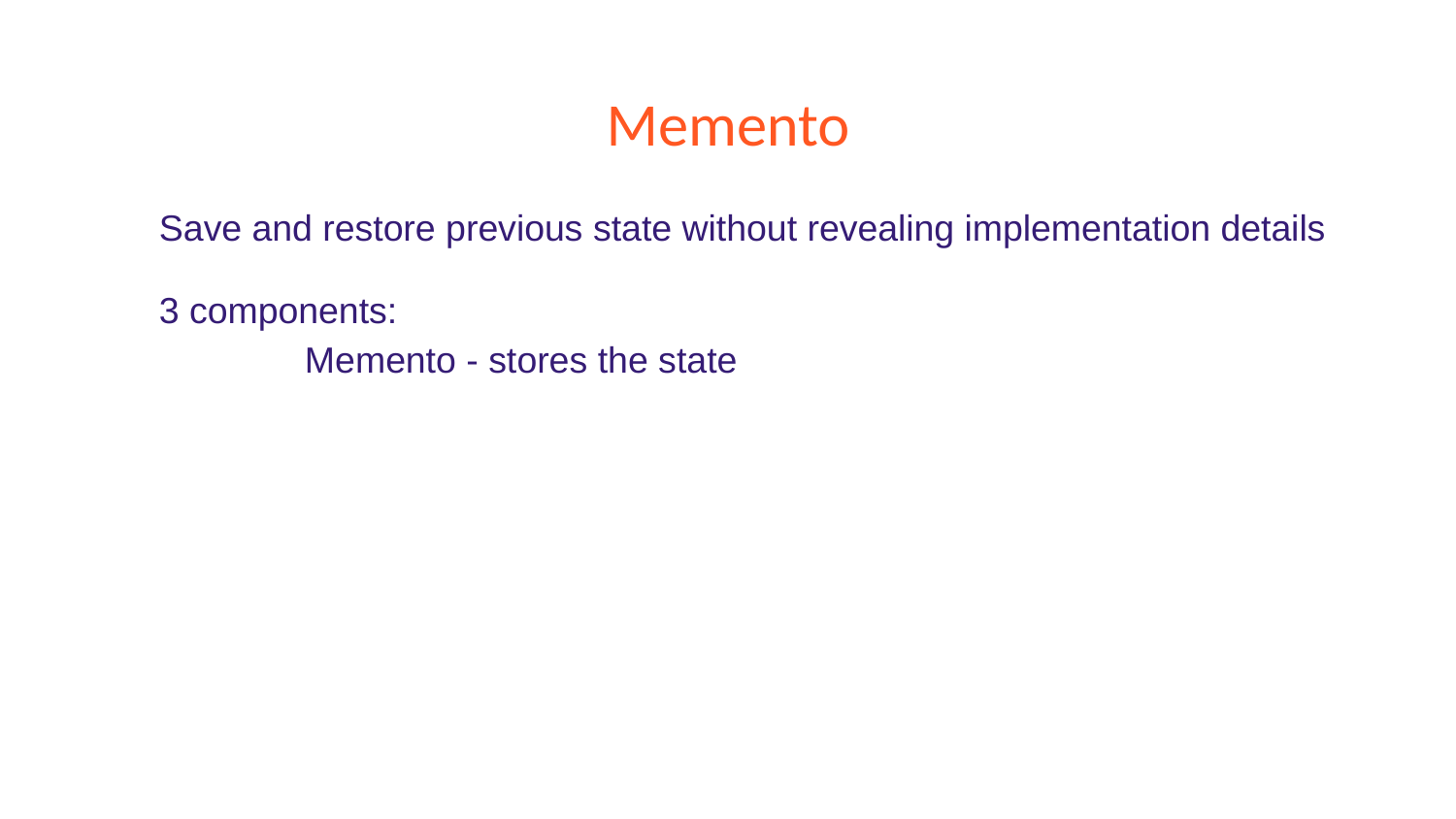

# Memento
Save and restore previous state without revealing implementation details
3 components:
	Memento - stores the state